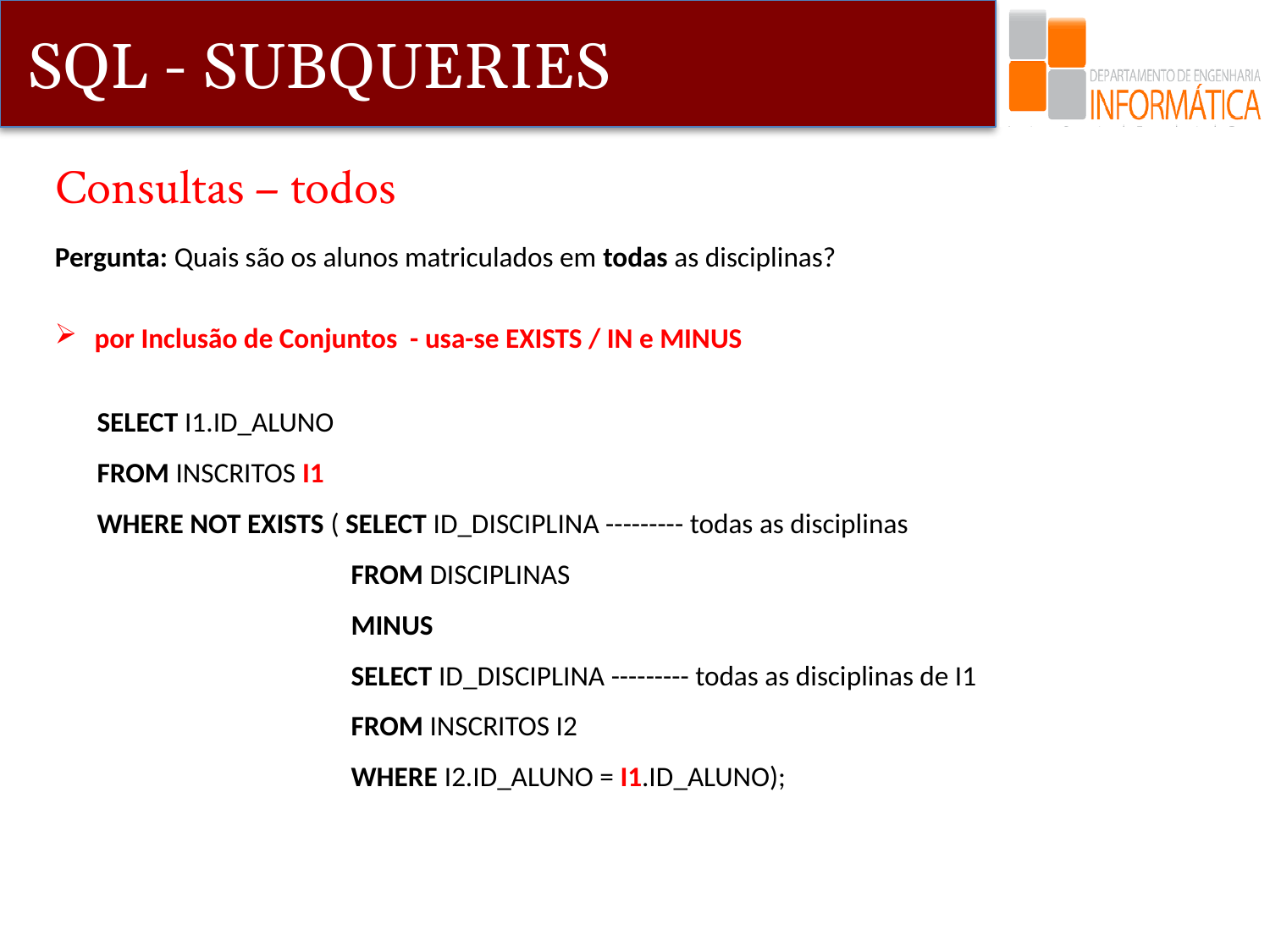

# Consultas – todos
Pergunta: Quais são os alunos matriculados em todas as disciplinas?

por Inclusão de Conjuntos  - usa-se EXISTS / IN e MINUS
SELECT I1.ID_ALUNO
FROM INSCRITOS I1
WHERE NOT EXISTS ( SELECT ID_DISCIPLINA --------- todas as disciplinas
		FROM DISCIPLINAS
		MINUS
		SELECT ID_DISCIPLINA --------- todas as disciplinas de I1
		FROM INSCRITOS I2
		WHERE I2.ID_ALUNO = I1.ID_ALUNO);